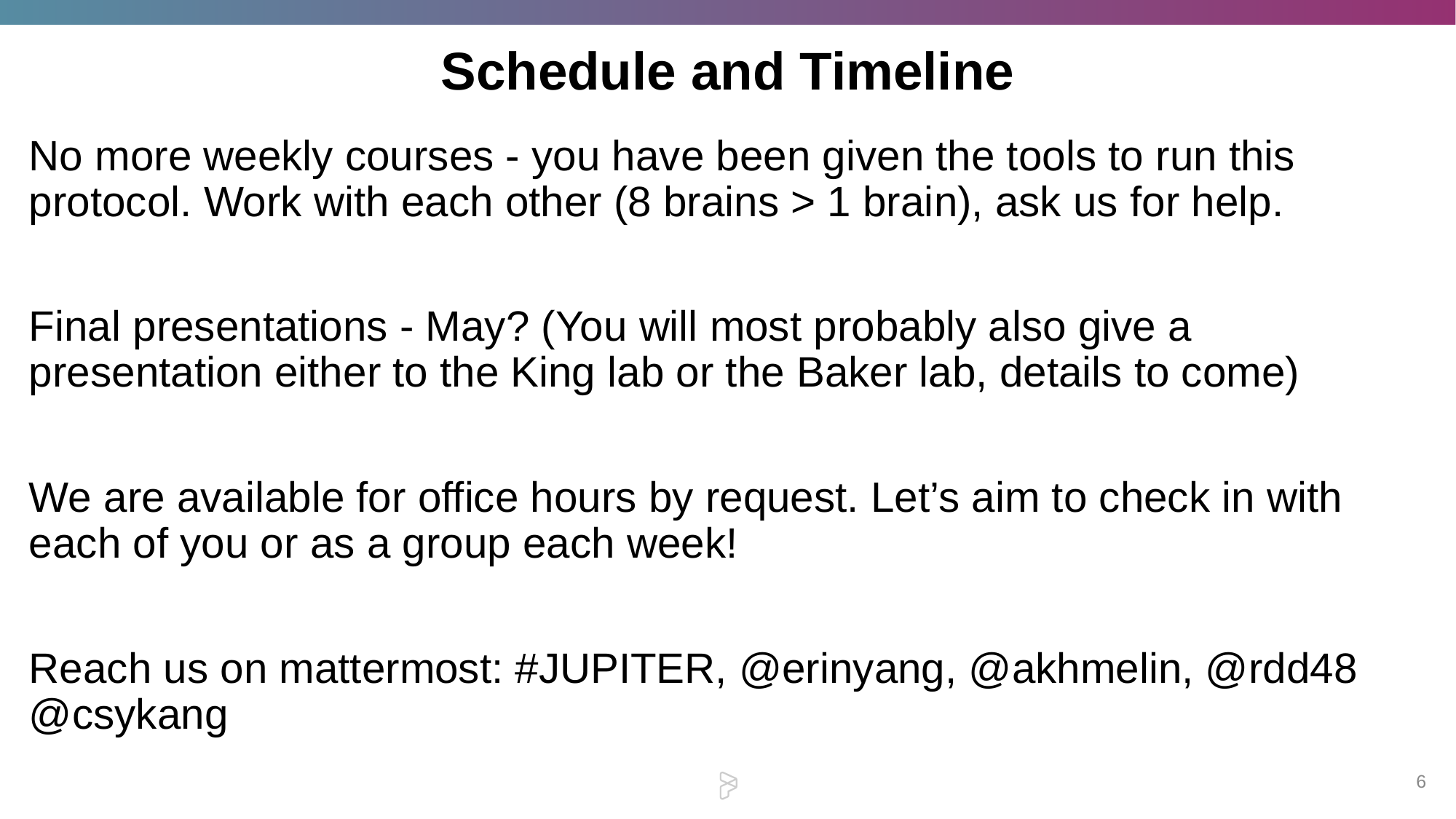

# Schedule and Timeline
No more weekly courses - you have been given the tools to run this protocol. Work with each other (8 brains > 1 brain), ask us for help.

Final presentations - May? (You will most probably also give a presentation either to the King lab or the Baker lab, details to come)

We are available for office hours by request. Let’s aim to check in with each of you or as a group each week!

Reach us on mattermost: #JUPITER, @erinyang, @akhmelin, @rdd48 @csykang

6